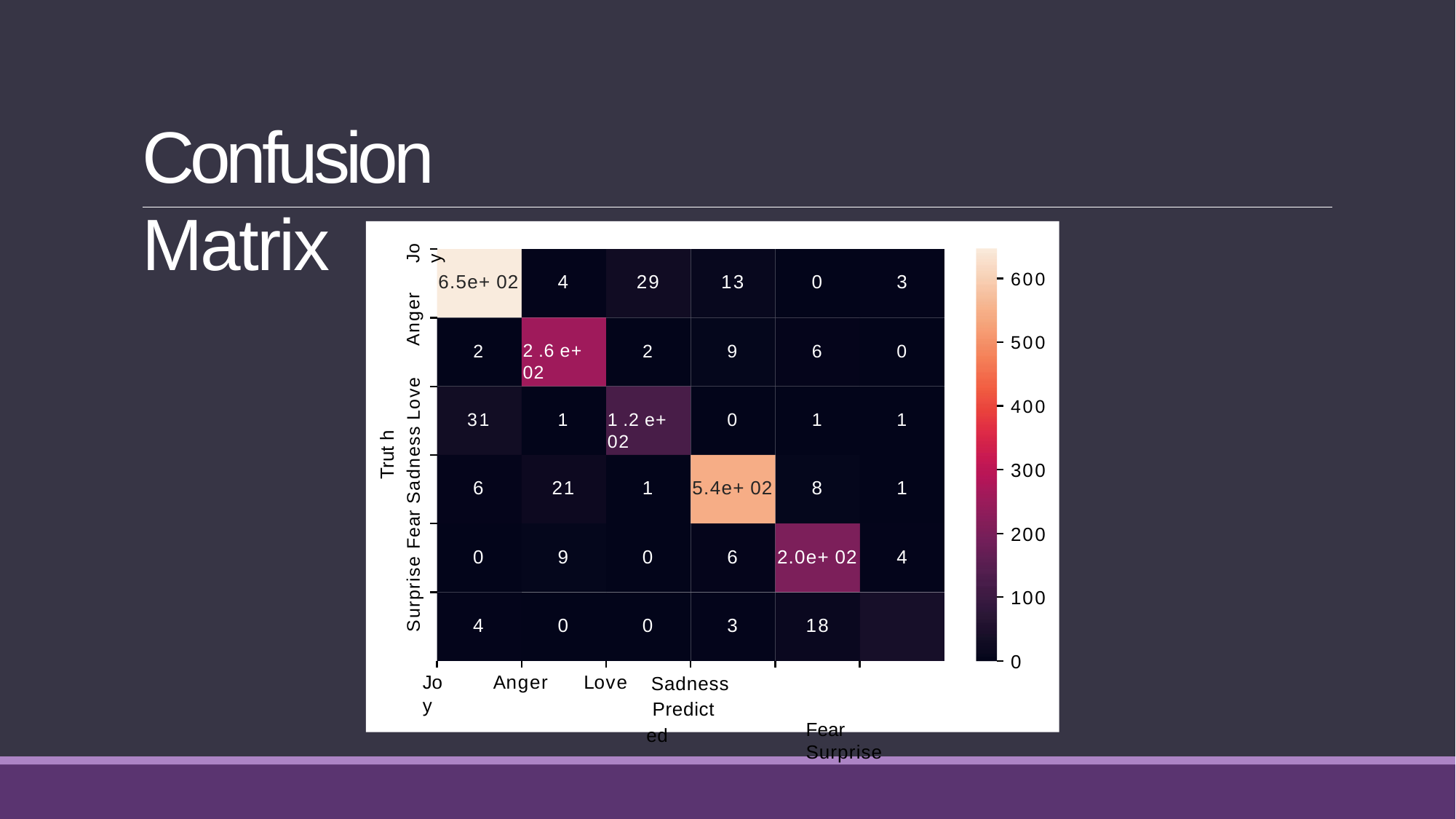

# Confusion Matrix

Joy

600
6.5e+ 02
4
29
13
0
3
Anger
500
2
2 .6 e+ 02
2
9
6
0
Trut h
Surprise Fear Sadness Love
400
31
1
1 .2 e+ 02
0
1
1
300
6
21
1
5.4e+ 02
8
1
200
0
9
0
6
2.0e+ 02
4
100
4
0
0	3

Sadness  Predict ed
18	41

Fear	Surprise
0

Joy
Anger
Love